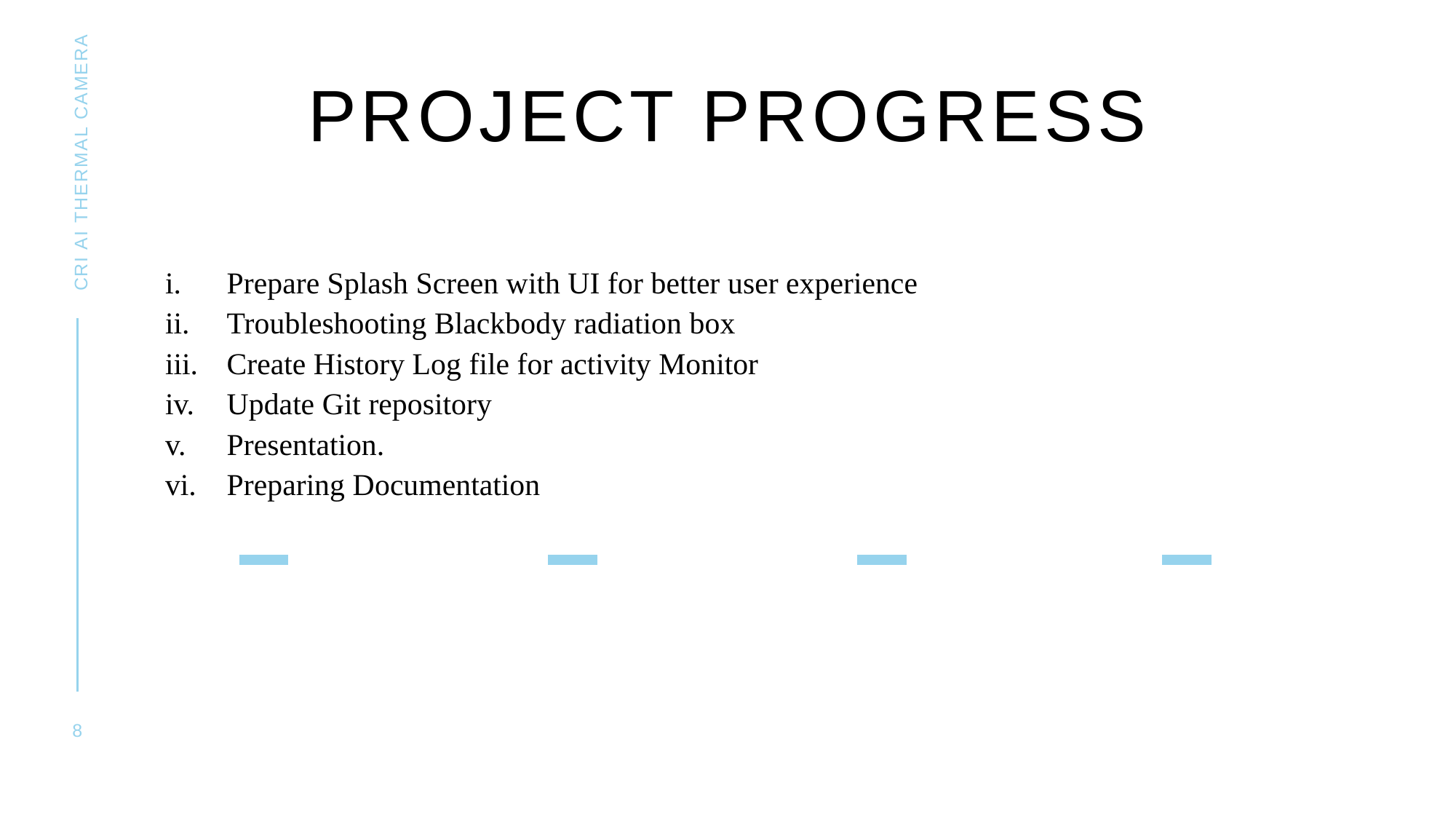

# Project progress
CRI AI THERMAL CAMERA

Prepare Splash Screen with UI for better user experience
Troubleshooting Blackbody radiation box
Create History Log file for activity Monitor
Update Git repository
Presentation.
Preparing Documentation
8